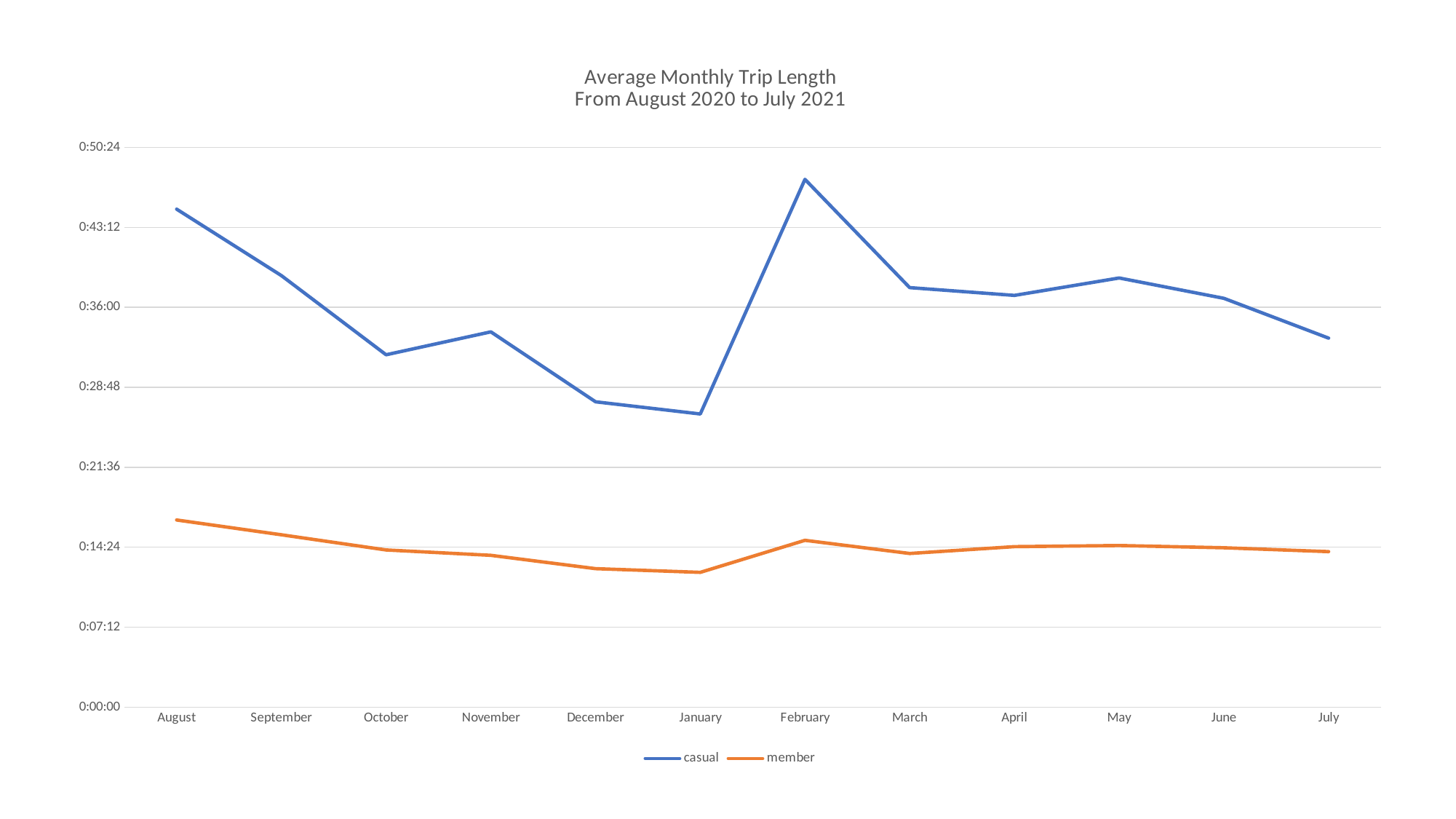

### Chart: Average Monthly Trip Length
From August 2020 to July 2021

| Category | casual | member |
|---|---|---|
| August | 0.031145833333333334 | 0.011701388888888891 |
| September | 0.026990740740740742 | 0.010775462962962964 |
| October | 0.022037037037037036 | 0.00982638888888889 |
| November | 0.023472222222222217 | 0.00949074074074074 |
| December | 0.01909722222222222 | 0.008657407407407407 |
| January | 0.018333333333333333 | 0.008425925925925925 |
| February | 0.03300925925925926 | 0.01042824074074074 |
| March | 0.026238425925925925 | 0.009606481481481481 |
| April | 0.025752314814814815 | 0.010034722222222221 |
| May | 0.02684027777777778 | 0.010104166666666668 |
| June | 0.025567129629629634 | 0.009965277777777778 |
| July | 0.023078703703703702 | 0.009722222222222222 |